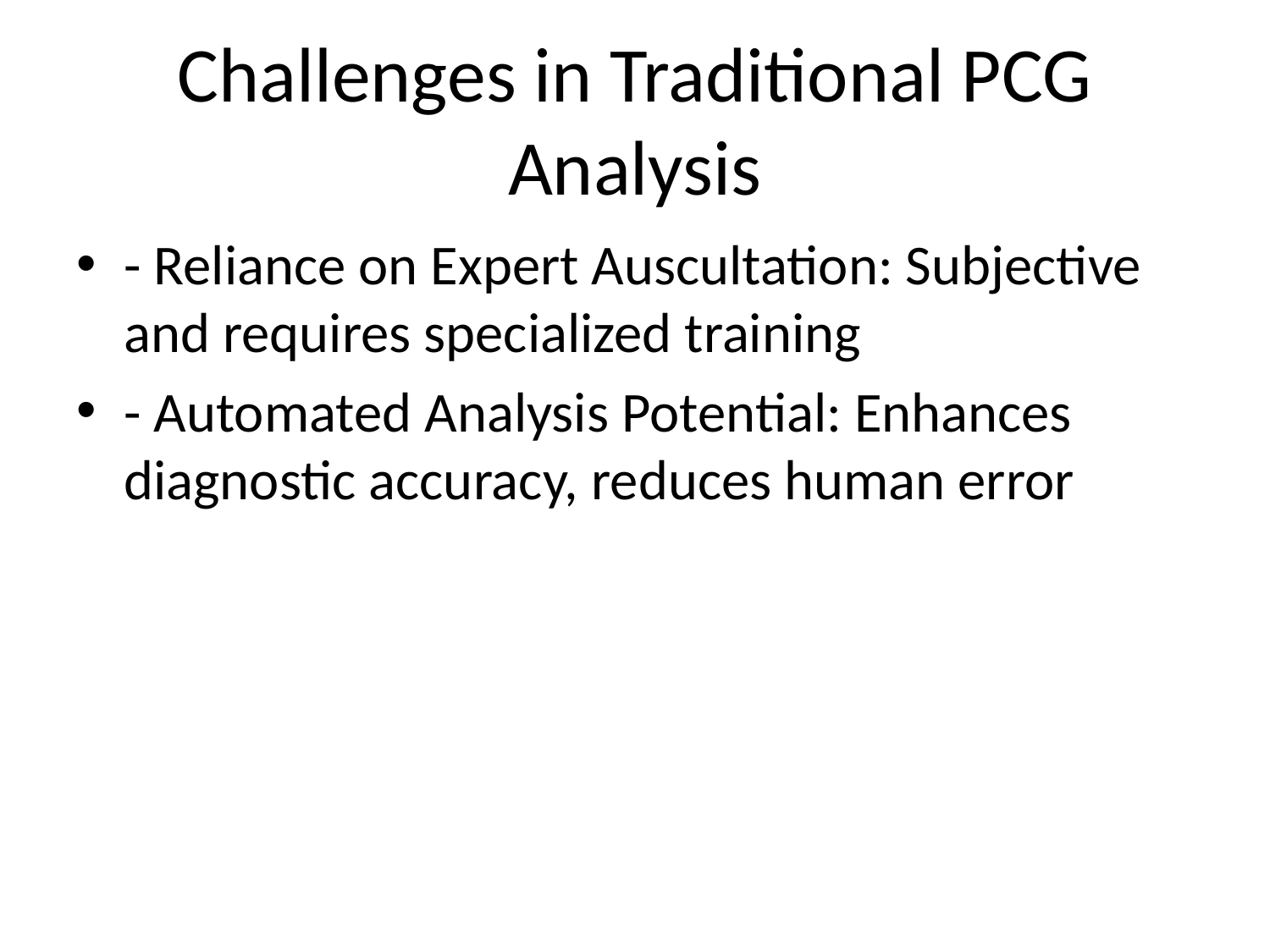

# Challenges in Traditional PCG Analysis
- Reliance on Expert Auscultation: Subjective and requires specialized training
- Automated Analysis Potential: Enhances diagnostic accuracy, reduces human error